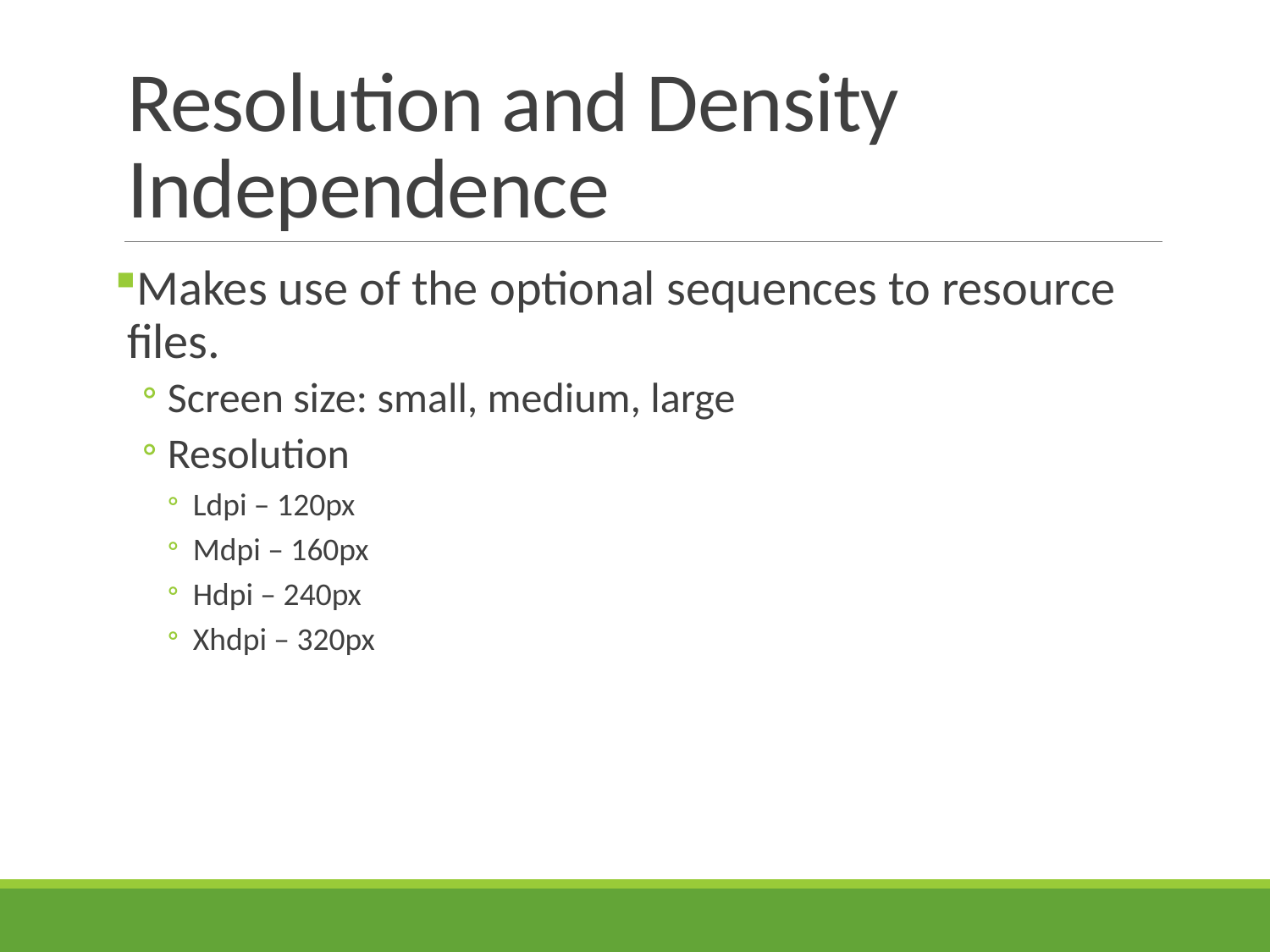

# Resolution and Density Independence
Makes use of the optional sequences to resource files.
Screen size: small, medium, large
Resolution
Ldpi – 120px
Mdpi – 160px
Hdpi – 240px
Xhdpi – 320px